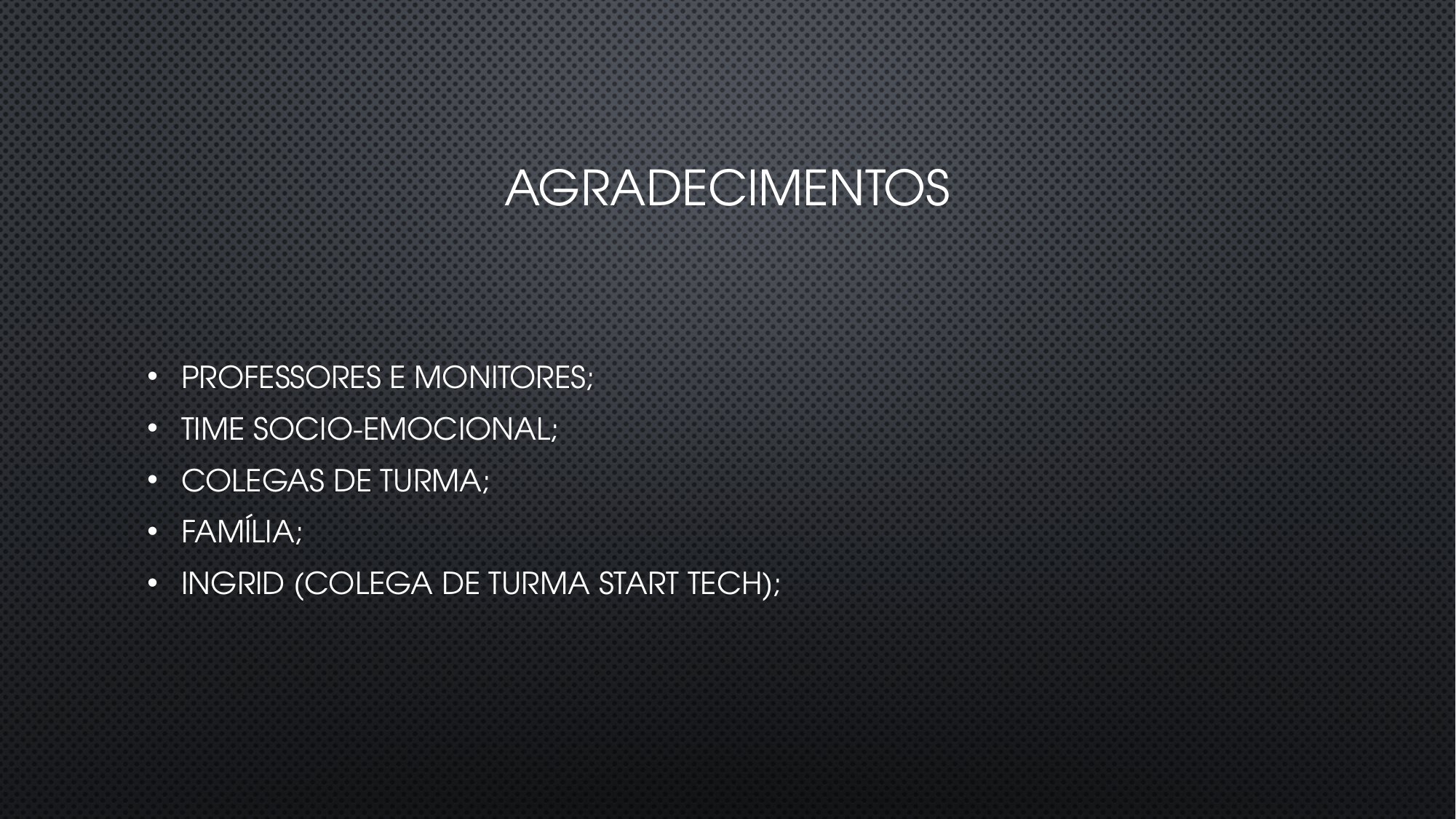

# AGRADECIMENTOS
Professores e Monitores;
Time Socio-Emocional;
Colegas de turma;
Família;
Ingrid (colega de turma start tech);